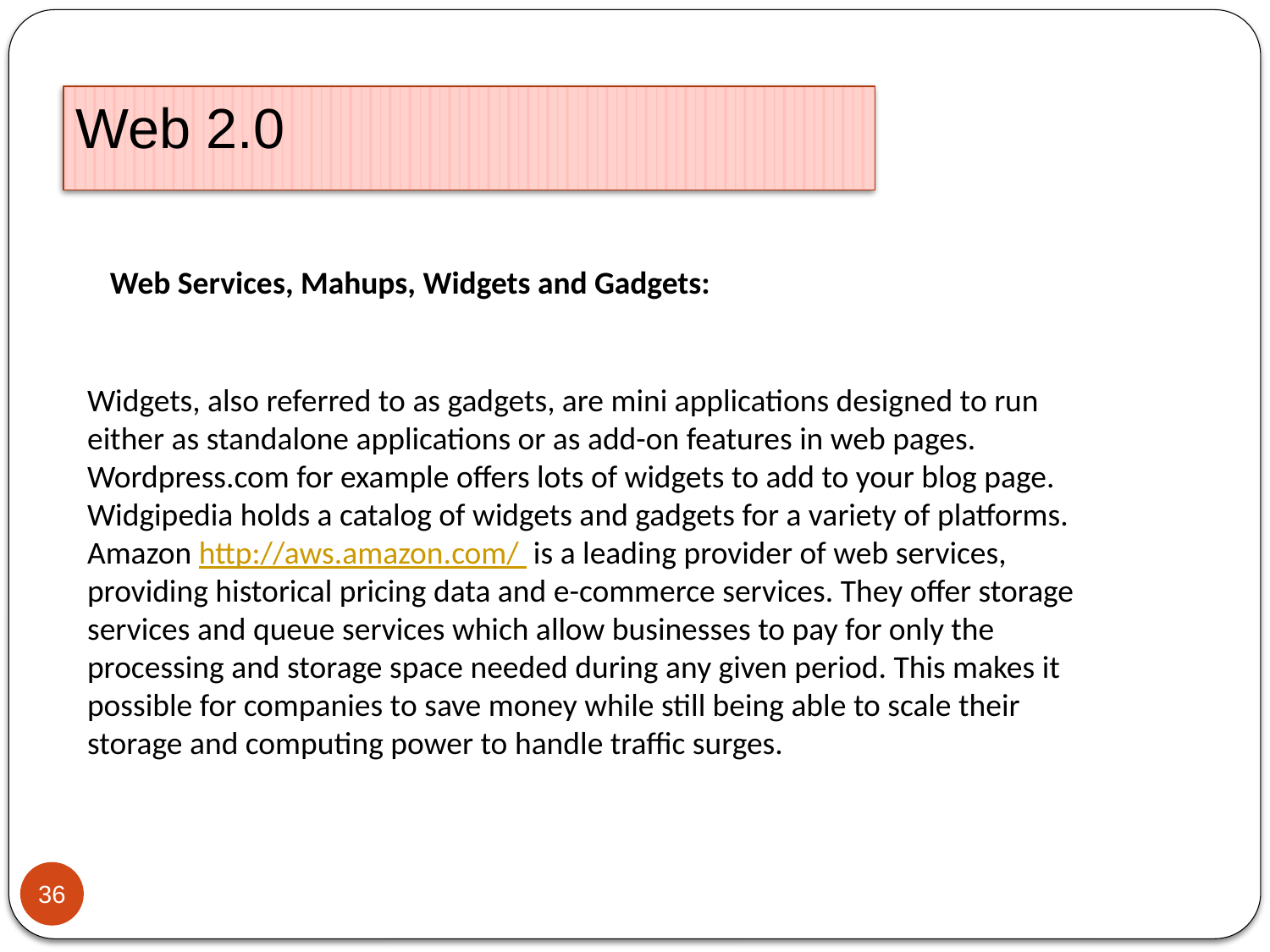

Web 2.0

Web Services, Mahups, Widgets and Gadgets:

Widgets, also referred to as gadgets, are mini applications designed to run either as standalone applications or as add-on features in web pages. Wordpress.com for example offers lots of widgets to add to your blog page.
Widgipedia holds a catalog of widgets and gadgets for a variety of platforms.
Amazon http://aws.amazon.com/  is a leading provider of web services, providing historical pricing data and e-commerce services. They offer storage services and queue services which allow businesses to pay for only the processing and storage space needed during any given period. This makes it possible for companies to save money while still being able to scale their storage and computing power to handle traffic surges.

36